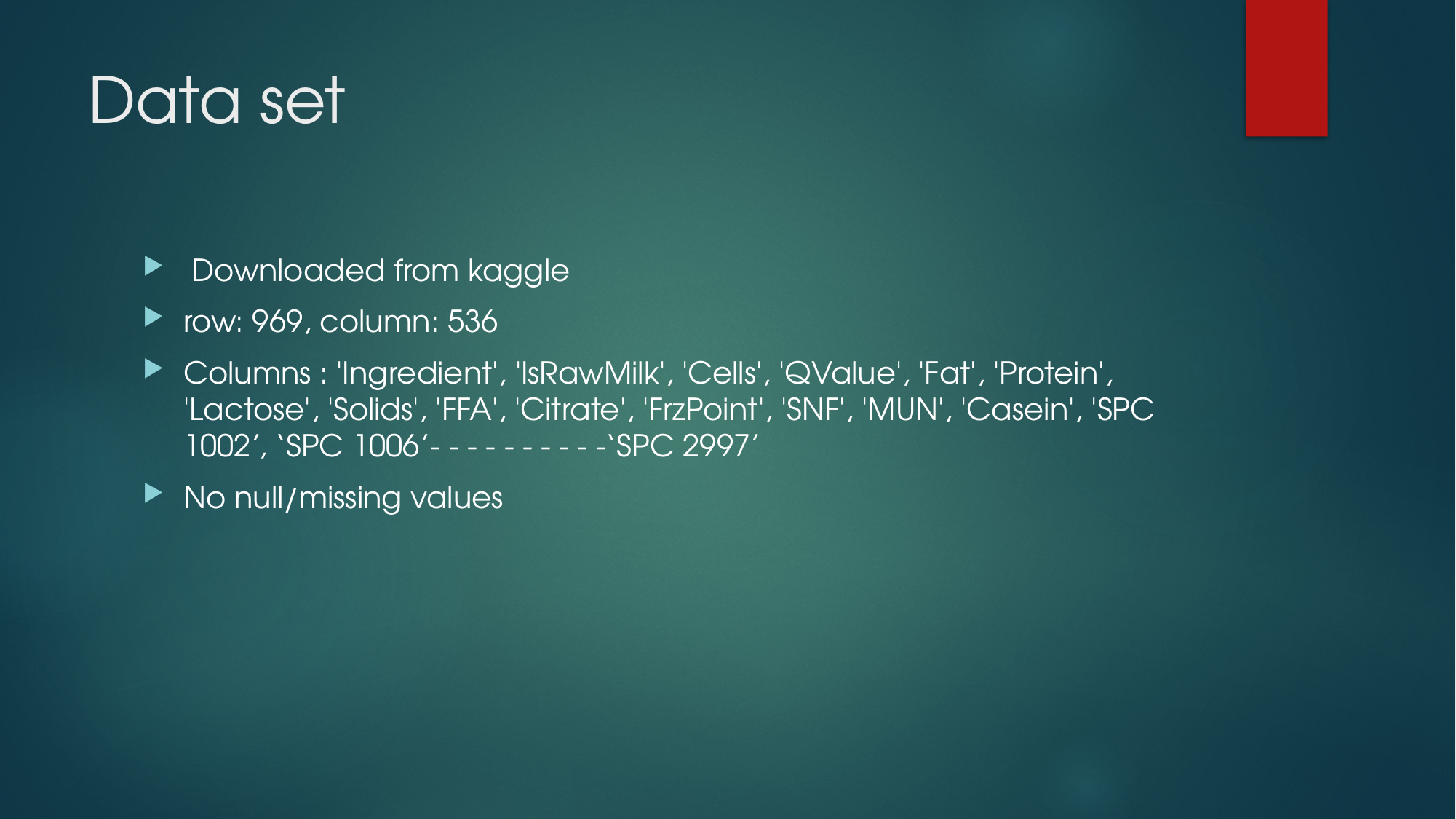

# Data set
 Downloaded from kaggle
row: 969, column: 536
Columns : 'Ingredient', 'IsRawMilk', 'Cells', 'QValue', 'Fat', 'Protein', 'Lactose', 'Solids', 'FFA', 'Citrate', 'FrzPoint', 'SNF', 'MUN', 'Casein', 'SPC 1002’, ‘SPC 1006’- - - - - - - - - -‘SPC 2997’
No null/missing values